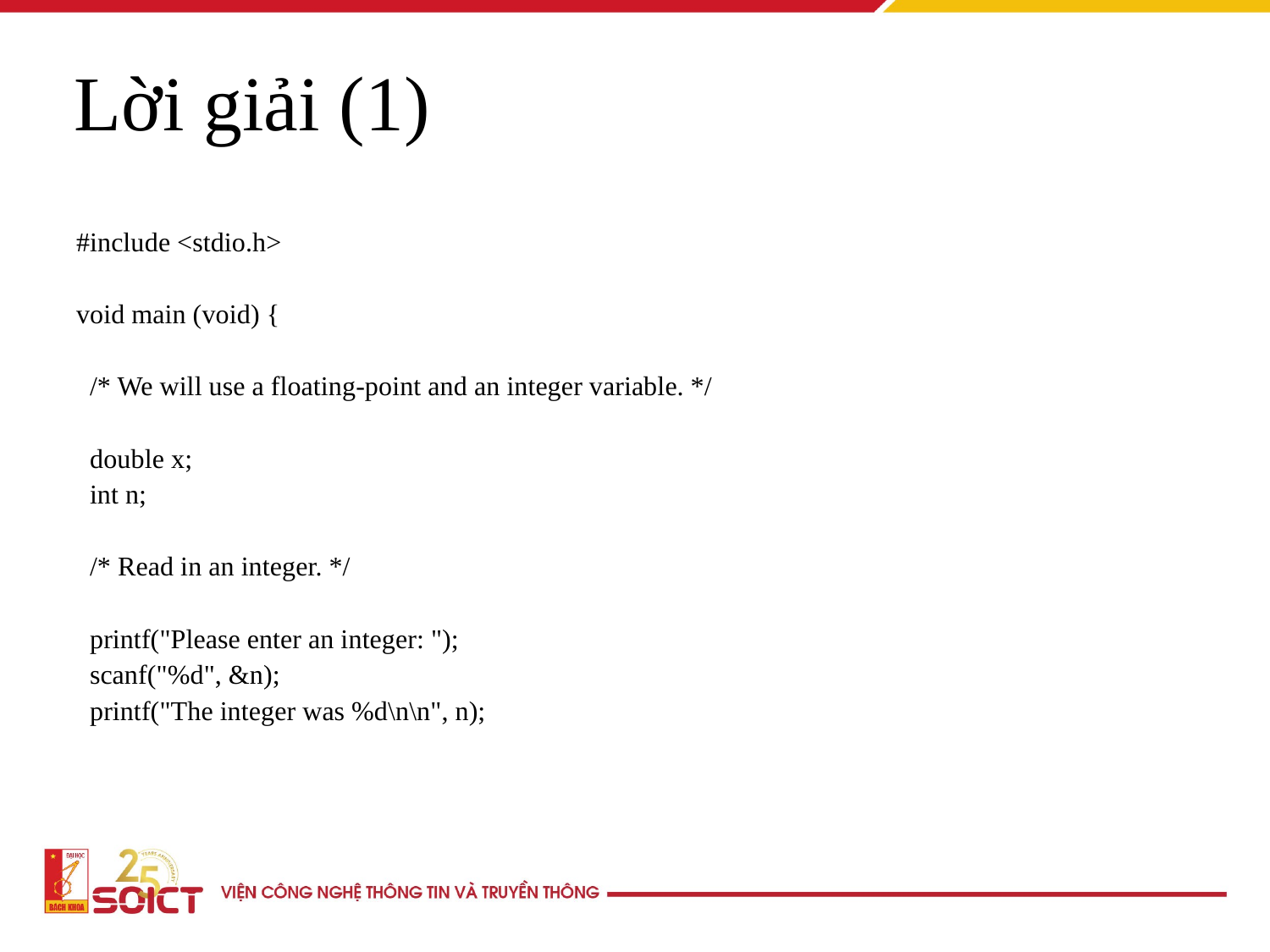

Lời giải (1)
#include <stdio.h>

void main (void) {

  /* We will use a floating-point and an integer variable. */

  double x;
  int n;

  /* Read in an integer. */

  printf("Please enter an integer: ");
  scanf("%d", &n);
  printf("The integer was %d\n\n", n);